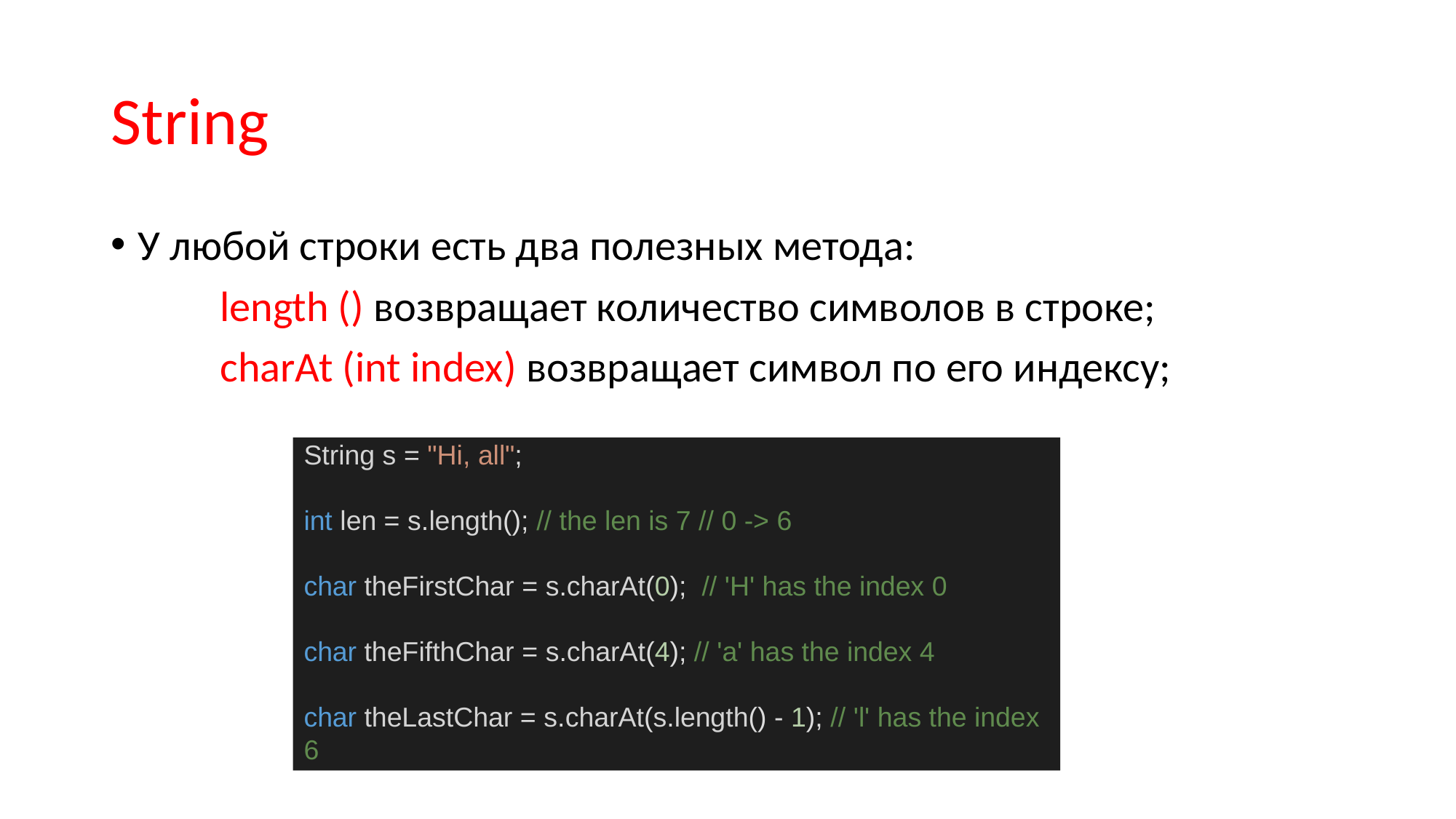

# String
У любой строки есть два полезных метода:
	length () возвращает количество символов в строке;
	charAt (int index) возвращает символ по его индексу;
String s = "Hi, all";
int len = s.length(); // the len is 7 // 0 -> 6
char theFirstChar = s.charAt(0);  // 'H' has the index 0
char theFifthChar = s.charAt(4); // 'a' has the index 4
char theLastChar = s.charAt(s.length() - 1); // 'l' has the index 6